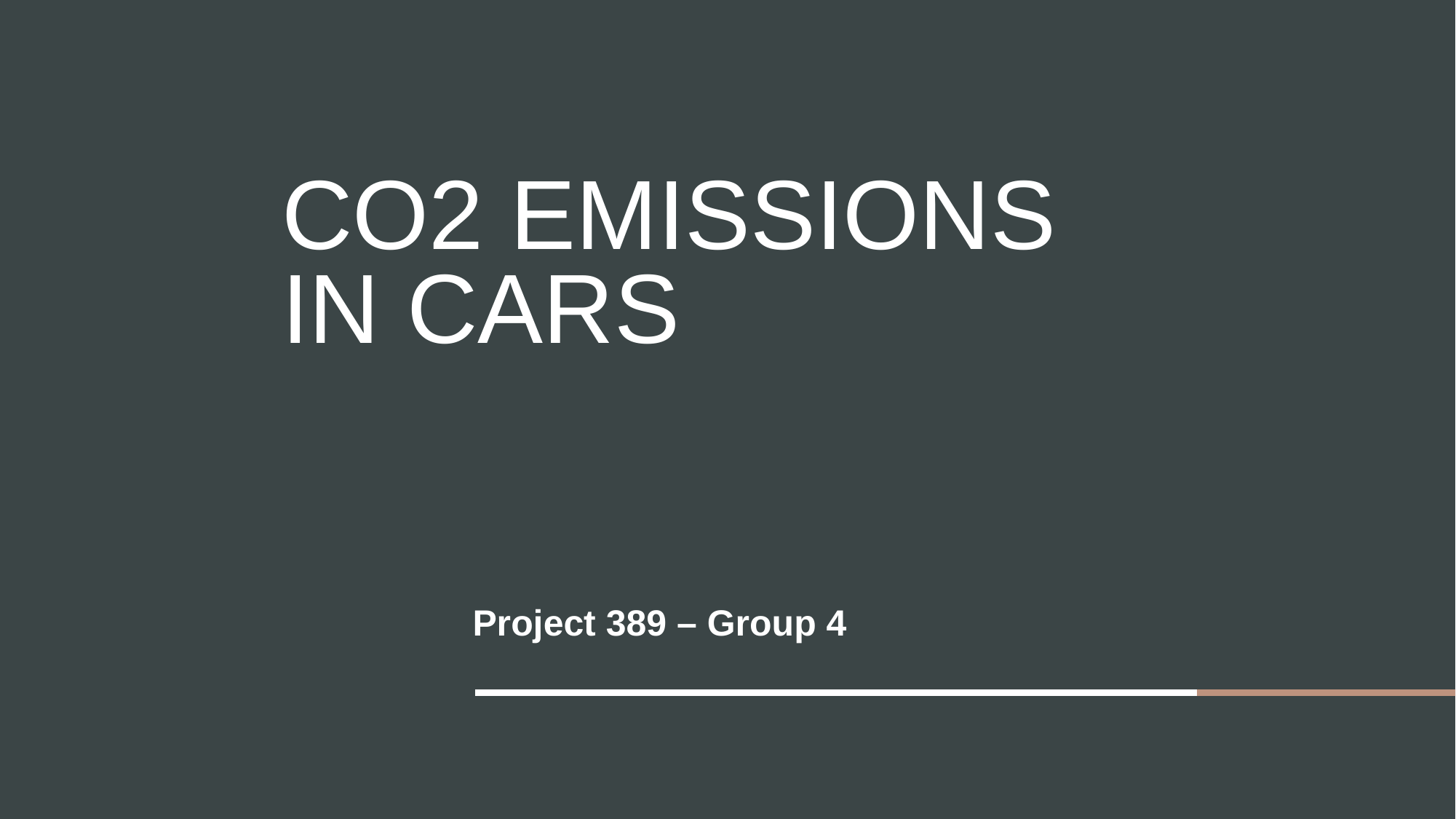

# Co2 Emissions in cars
Project 389 – Group 4